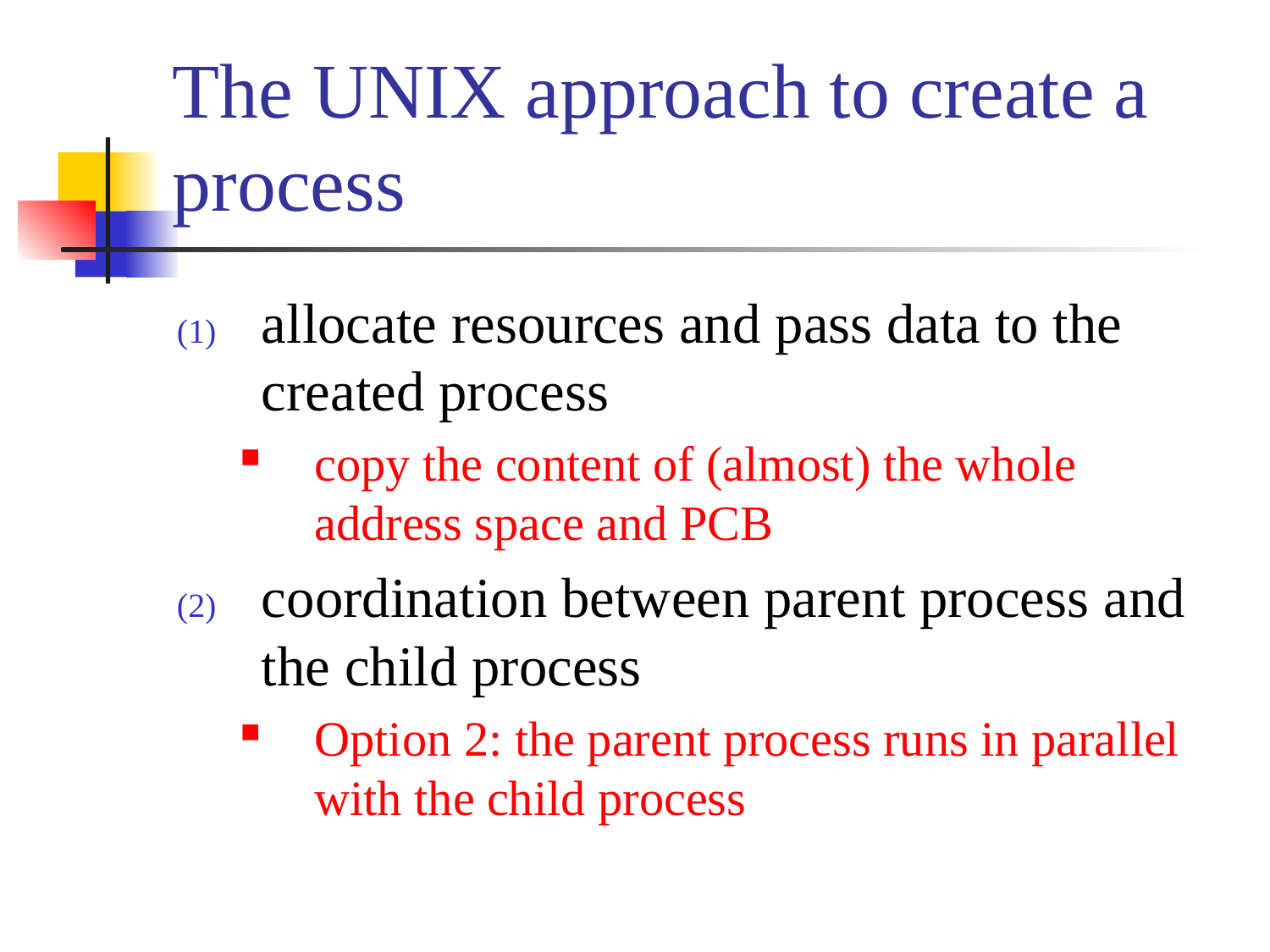

# The UNIX approach to create a process
allocate resources and pass data to the created process
copy the content of (almost) the whole address space and PCB
coordination between parent process and the child process
Option 2: the parent process runs in parallel with the child process